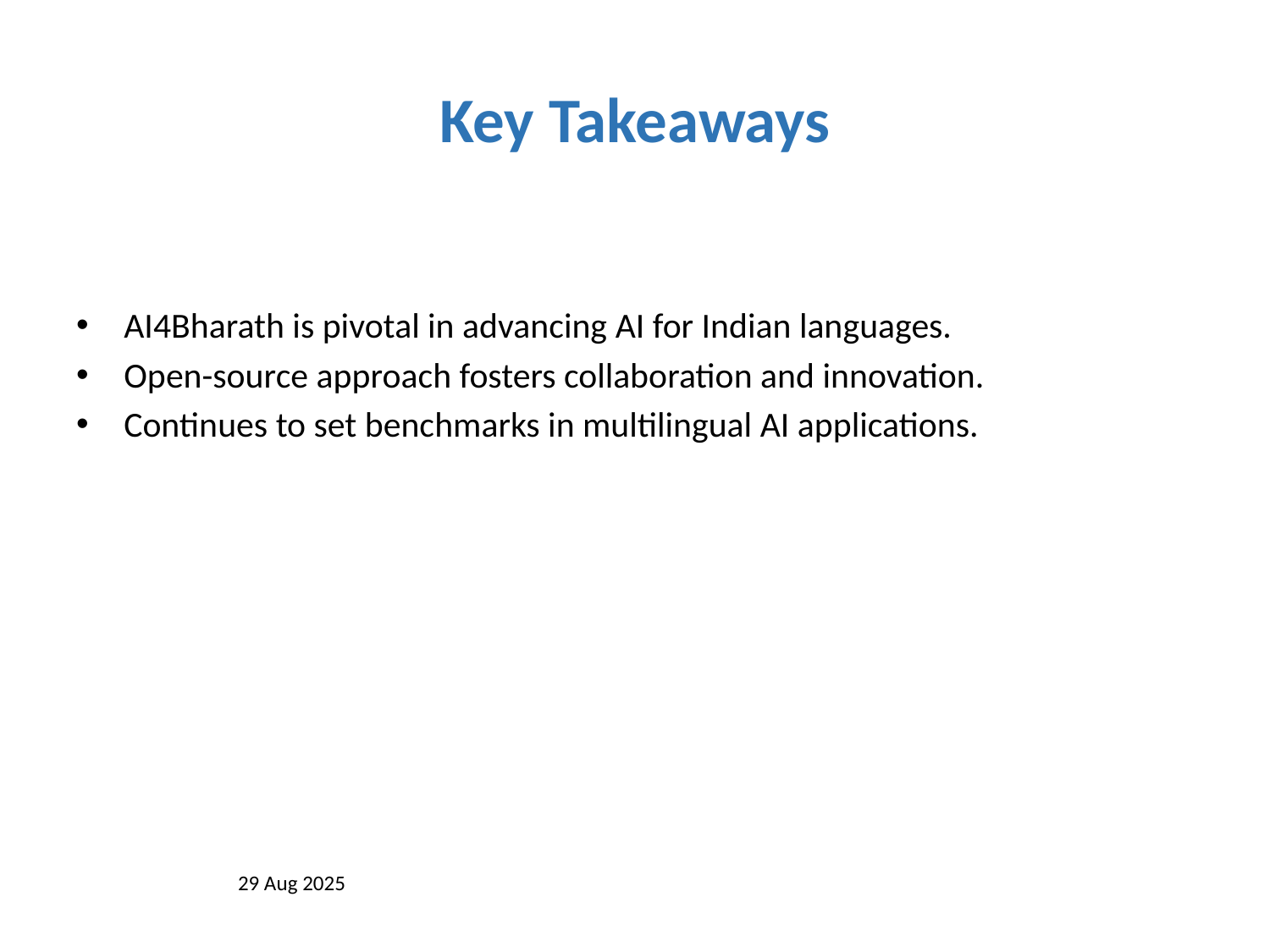

# Key Takeaways

AI4Bharath is pivotal in advancing AI for Indian languages.
Open-source approach fosters collaboration and innovation.
Continues to set benchmarks in multilingual AI applications.
29 Aug 2025
6/7